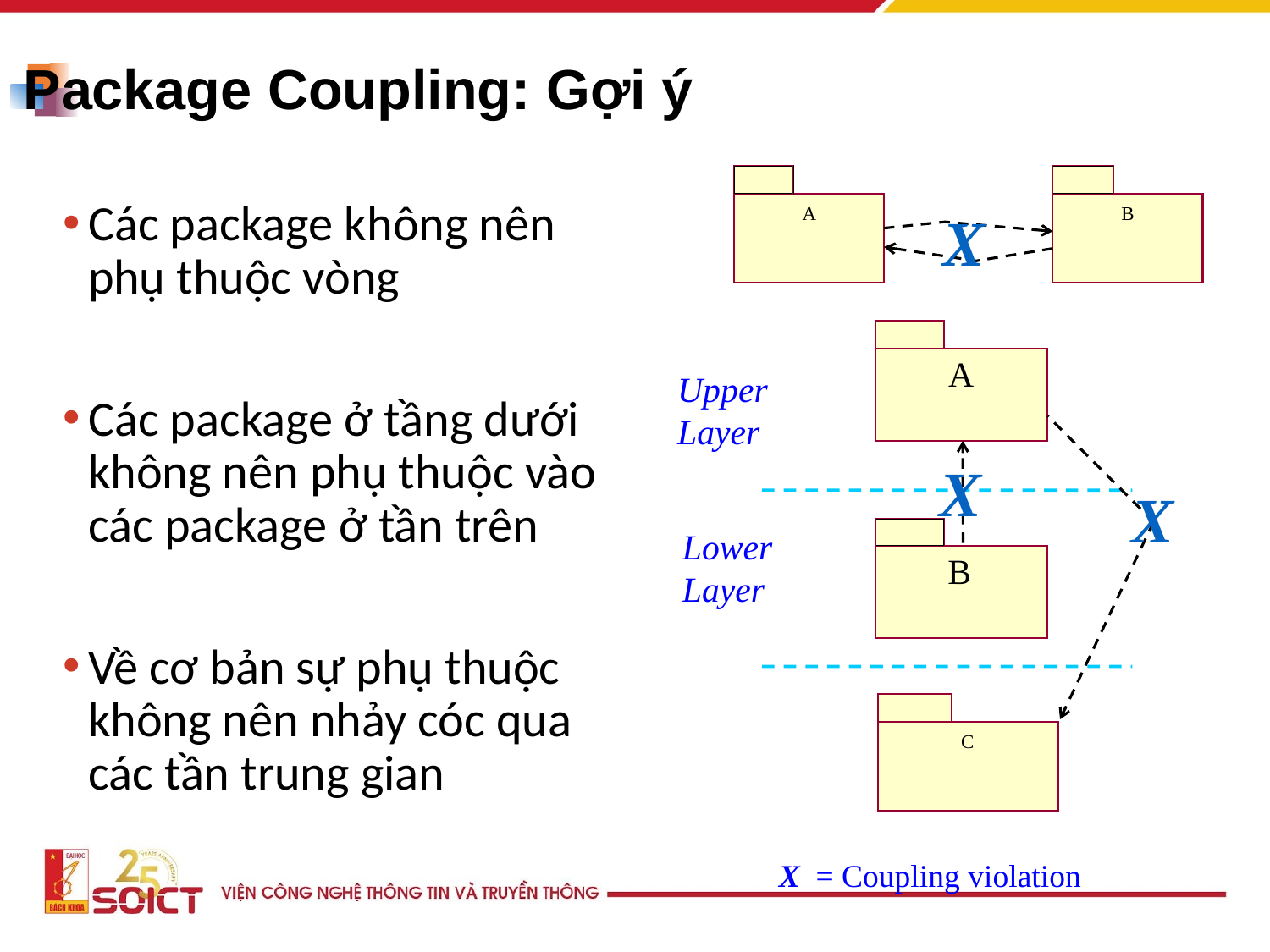

# Package Coupling: Gợi ý

Các package không nên phụ thuộc vòng

Các package ở tầng dưới không nên phụ thuộc vào các package ở tần trên

Về cơ bản sự phụ thuộc không nên nhảy cóc qua các tần trung gian

X
A
B

A
Upper Layer

X

X

Lower Layer

B

C
X = Coupling violation